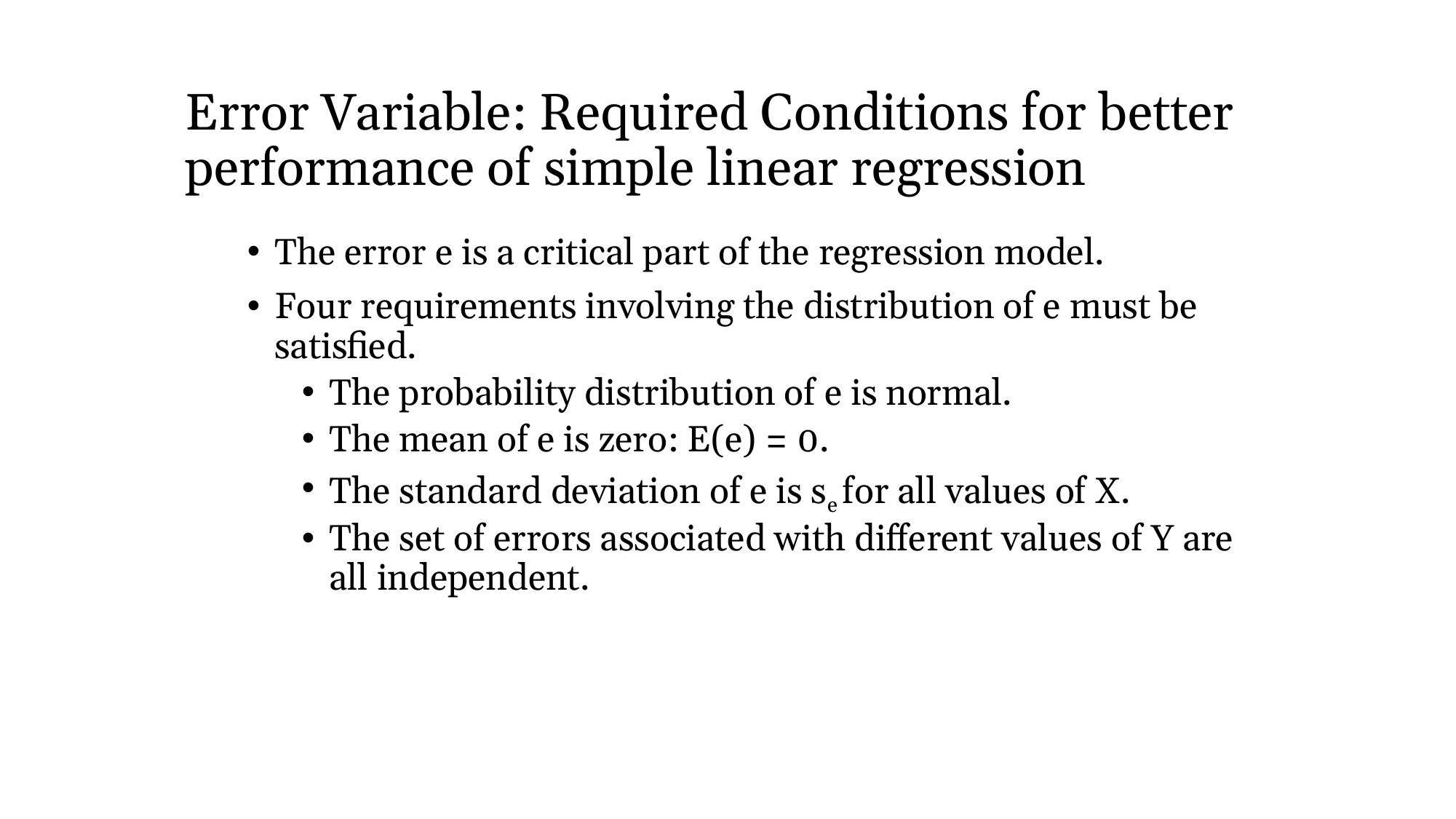

# Error Variable: Required Conditions for better performance of simple linear regression
The error e is a critical part of the regression model.
Four requirements involving the distribution of e must be satisfied.
The probability distribution of e is normal.
The mean of e is zero: E(e) = 0.
The standard deviation of e is se for all values of X.
The set of errors associated with different values of Y are all independent.